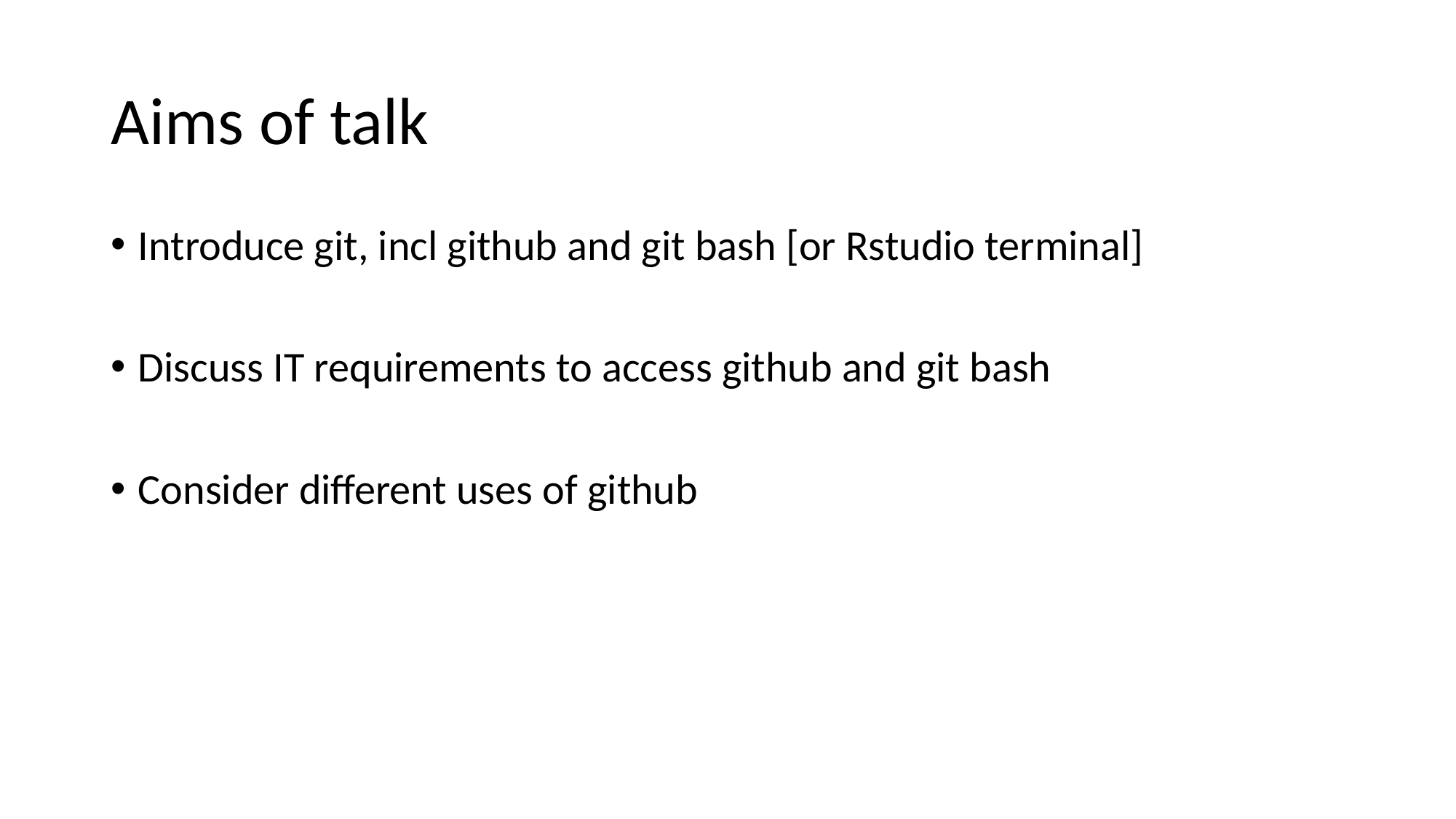

# Aims of talk
Introduce git, incl github and git bash [or Rstudio terminal]

Discuss IT requirements to access github and git bash

Consider different uses of github